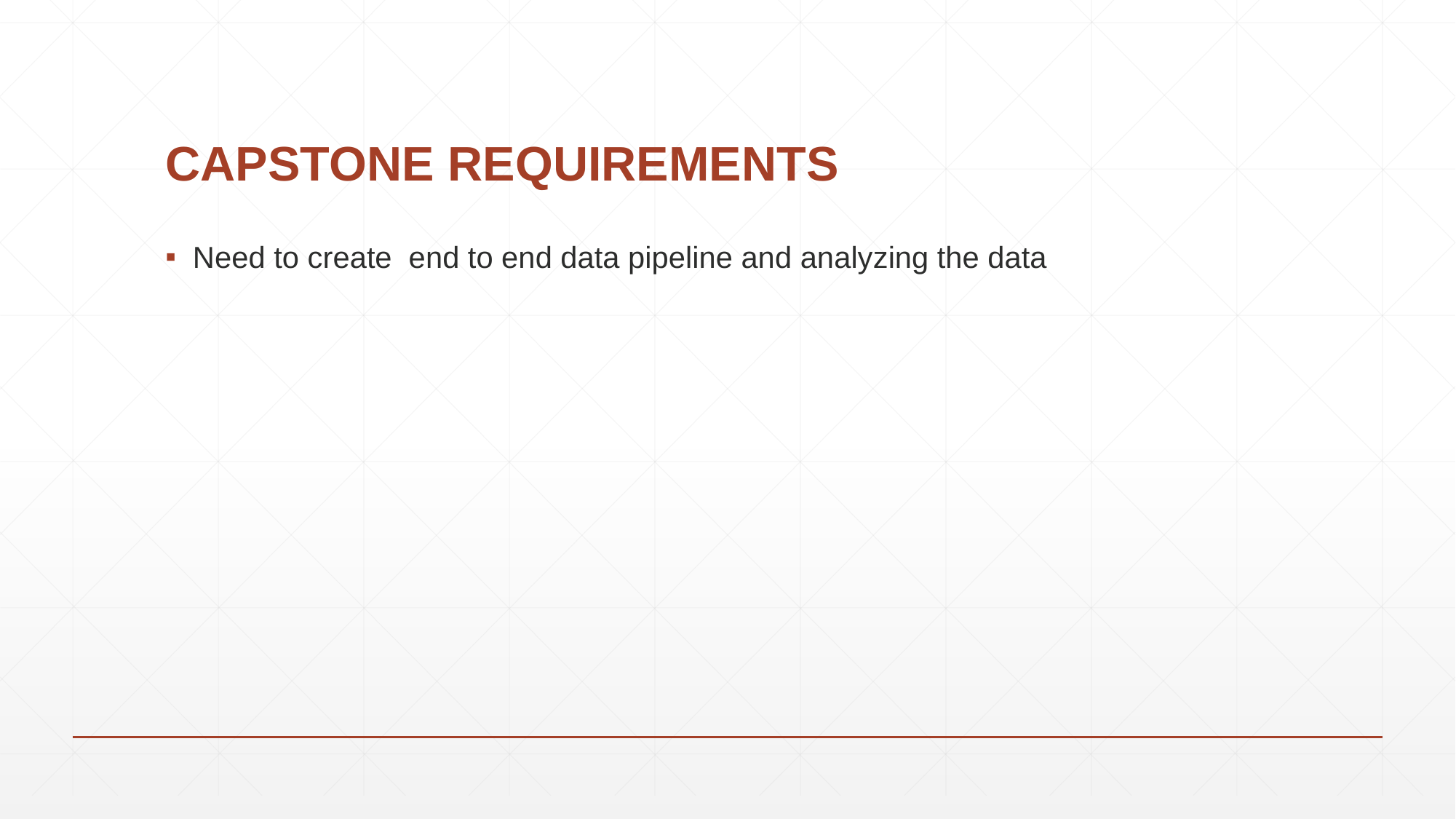

# CAPSTONE REQUIREMENTS
Need to create  end to end data pipeline and analyzing the data